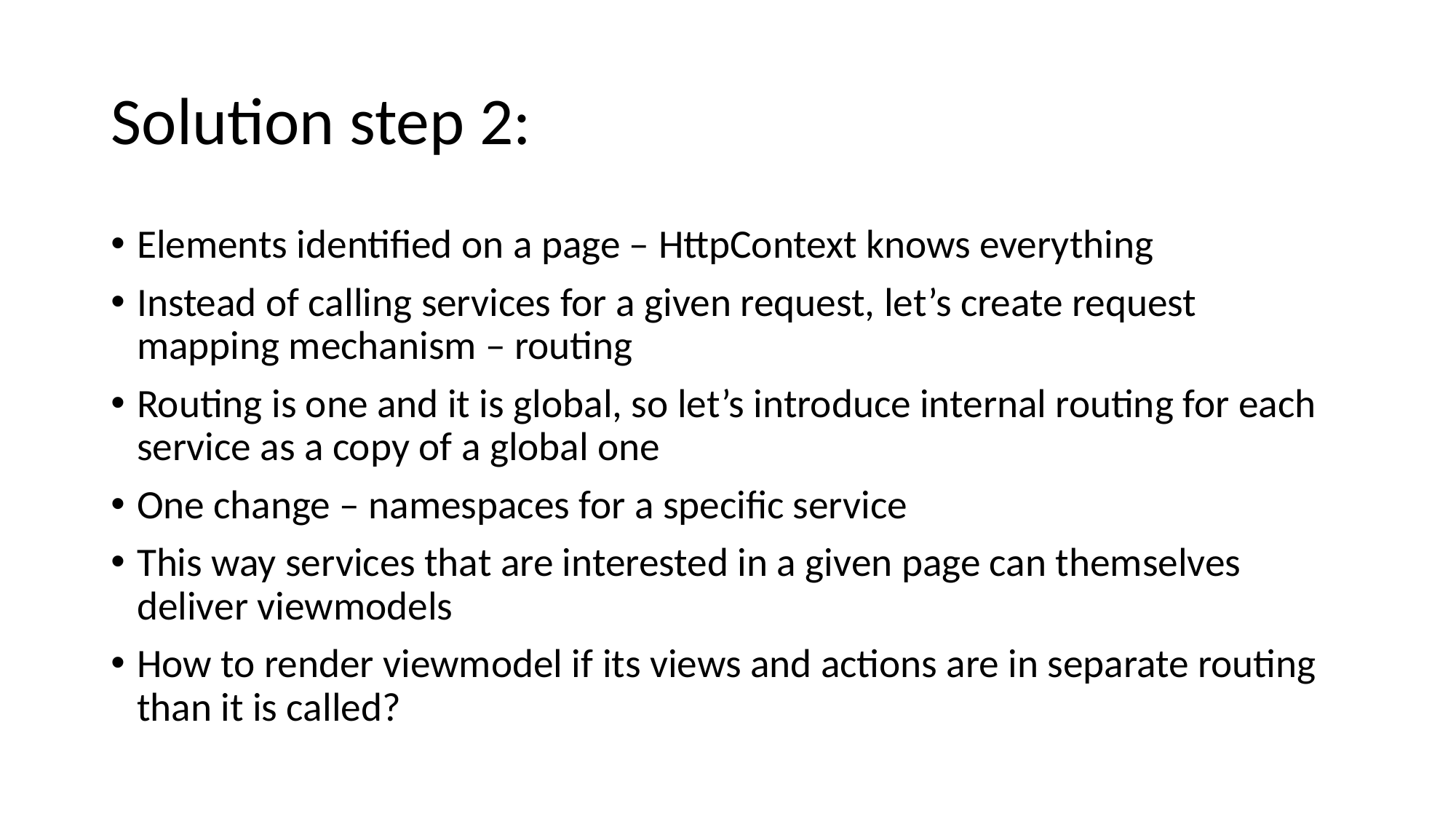

# Solution step 2:
Elements identified on a page – HttpContext knows everything
Instead of calling services for a given request, let’s create request mapping mechanism – routing
Routing is one and it is global, so let’s introduce internal routing for each service as a copy of a global one
One change – namespaces for a specific service
This way services that are interested in a given page can themselves deliver viewmodels
How to render viewmodel if its views and actions are in separate routing than it is called?